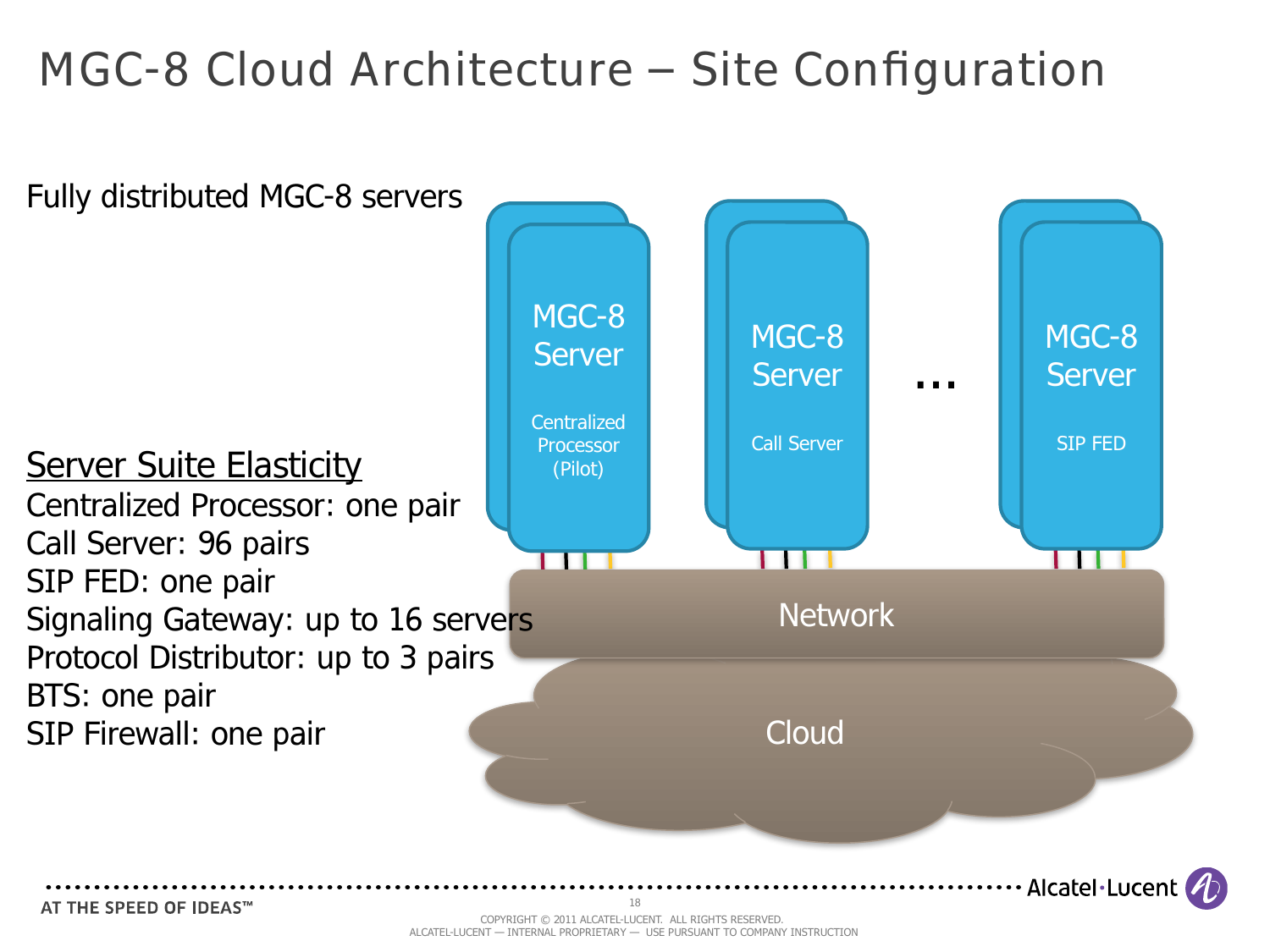

# MGC-8 Cloud Architecture – Site Configuration
MGC-8 VM
MGC-8 VM
MGC-8 VM
MGC-8 Server

Call Server
MGC-8 Server

SIP FED
MGC-8 Server

Centralized Processor
(Pilot)
…
Network
Fully distributed MGC-8 servers

Server Suite Elasticity
Centralized Processor: one pair
Call Server: 96 pairs
SIP FED: one pair
Signaling Gateway: up to 16 servers
Protocol Distributor: up to 3 pairs
BTS: one pair
SIP Firewall: one pair

Cloud